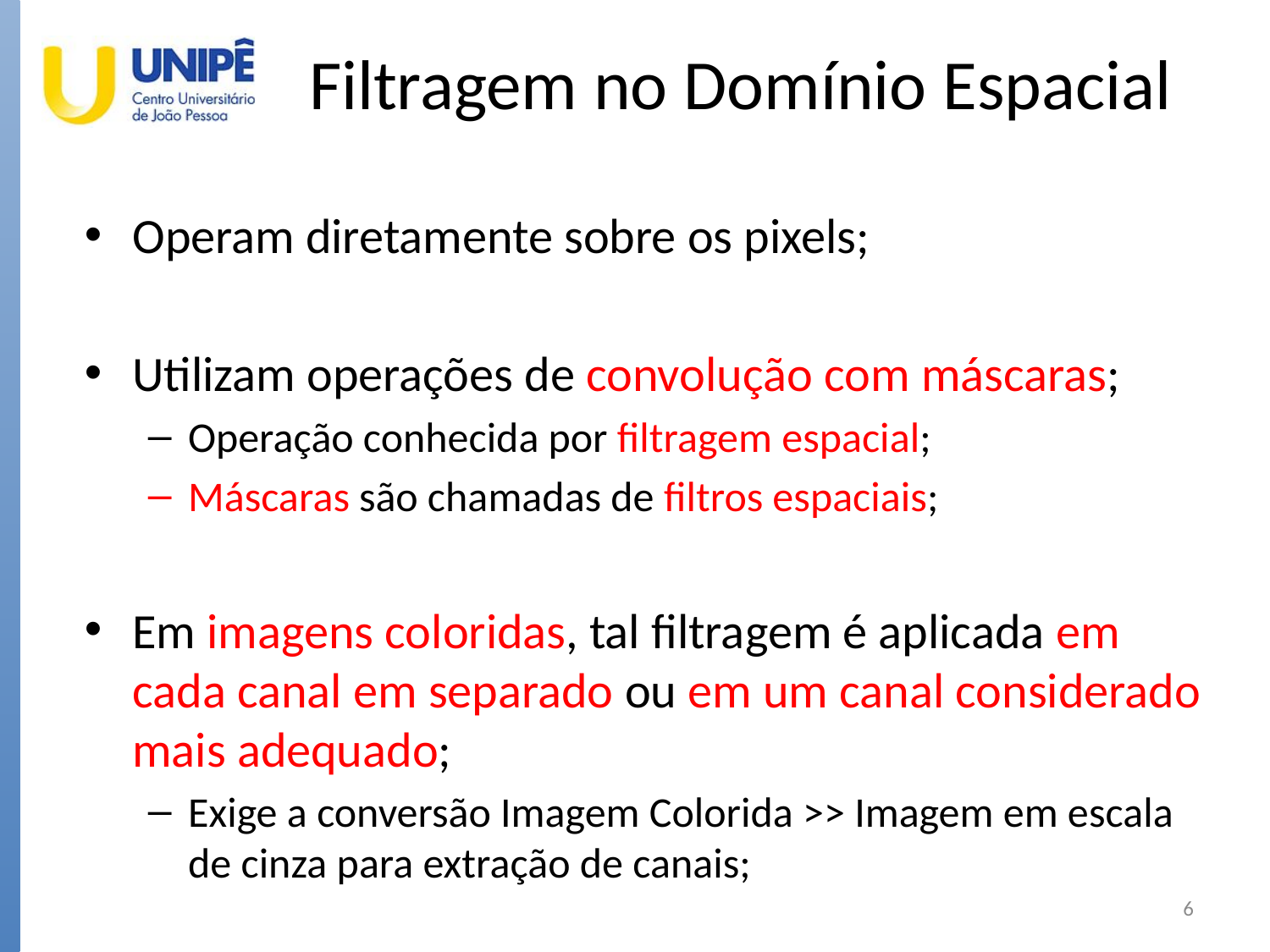

# Filtragem no Domínio Espacial
Operam diretamente sobre os pixels;

Utilizam operações de convolução com máscaras;
Operação conhecida por filtragem espacial;
Máscaras são chamadas de filtros espaciais;

Em imagens coloridas, tal filtragem é aplicada em cada canal em separado ou em um canal considerado mais adequado;
Exige a conversão Imagem Colorida >> Imagem em escala de cinza para extração de canais;
6